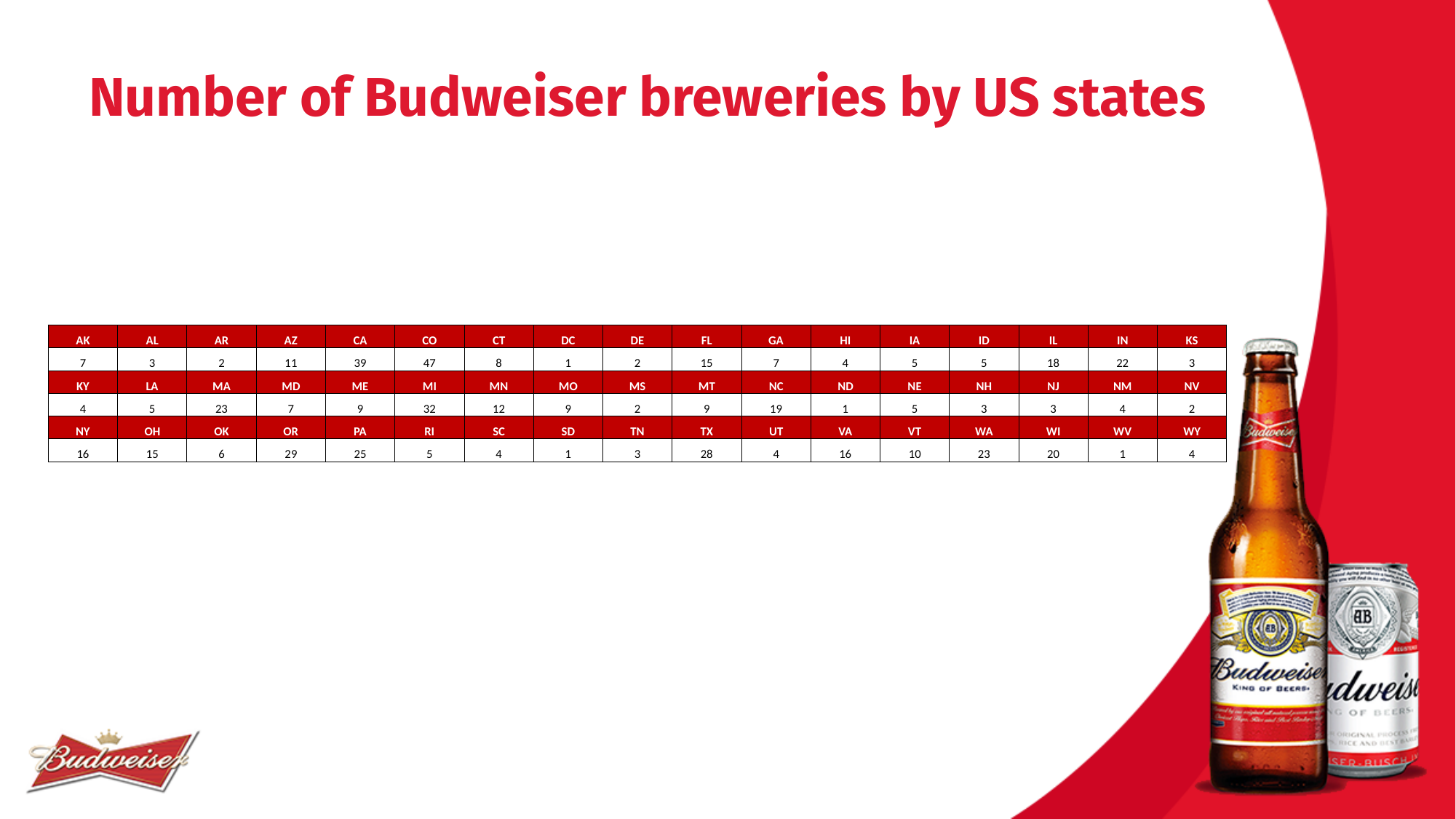

# Number of Budweiser breweries by US states
| AK | AL | AR | AZ | CA | CO | CT | DC | DE | FL | GA | HI | IA | ID | IL | IN | KS |
| --- | --- | --- | --- | --- | --- | --- | --- | --- | --- | --- | --- | --- | --- | --- | --- | --- |
| 7 | 3 | 2 | 11 | 39 | 47 | 8 | 1 | 2 | 15 | 7 | 4 | 5 | 5 | 18 | 22 | 3 |
| KY | LA | MA | MD | ME | MI | MN | MO | MS | MT | NC | ND | NE | NH | NJ | NM | NV |
| 4 | 5 | 23 | 7 | 9 | 32 | 12 | 9 | 2 | 9 | 19 | 1 | 5 | 3 | 3 | 4 | 2 |
| NY | OH | OK | OR | PA | RI | SC | SD | TN | TX | UT | VA | VT | WA | WI | WV | WY |
| 16 | 15 | 6 | 29 | 25 | 5 | 4 | 1 | 3 | 28 | 4 | 16 | 10 | 23 | 20 | 1 | 4 |